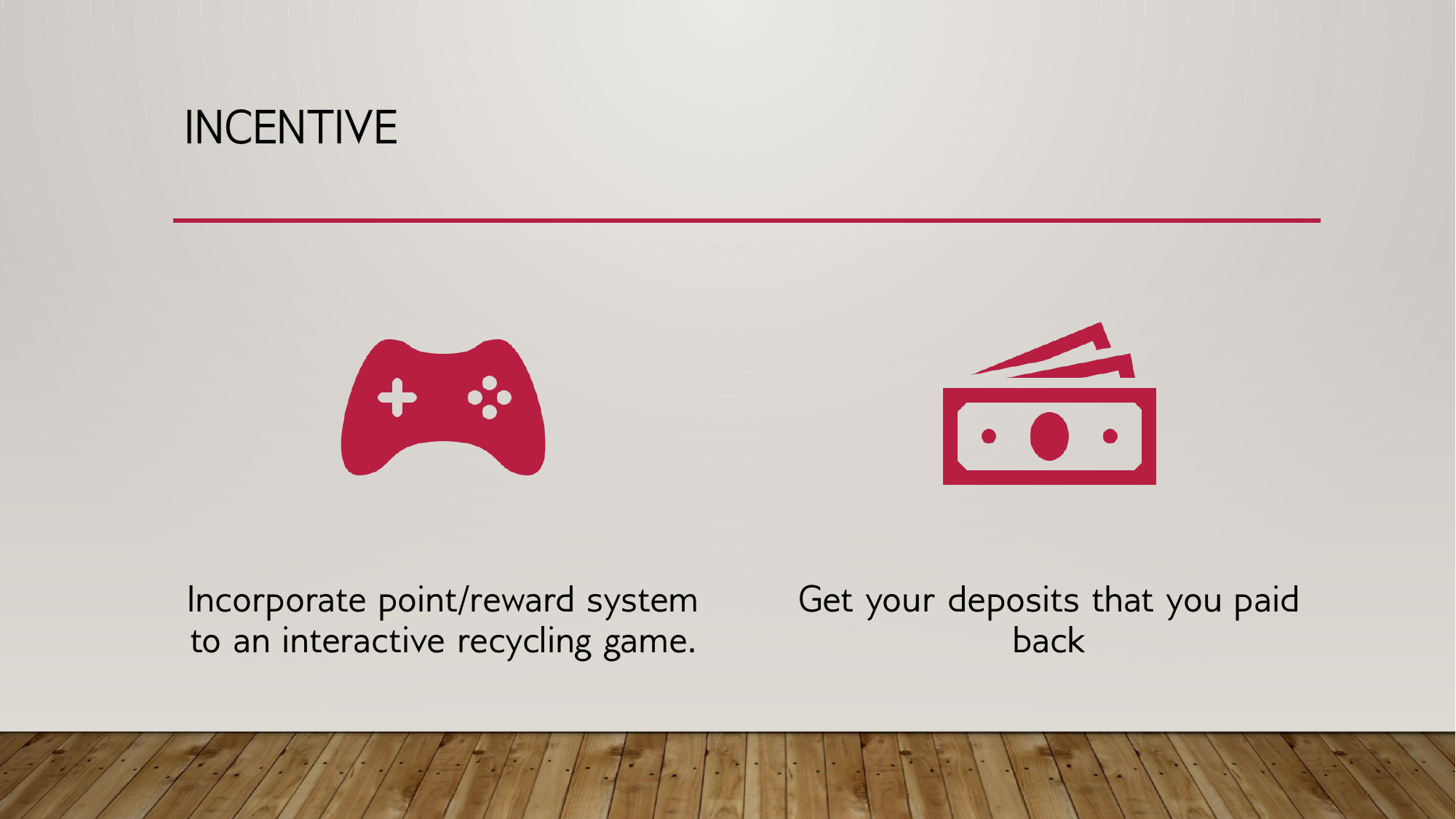

# Incentive
Incorporate point/reward system to an interactive recycling game.
Get your deposits that you paid back